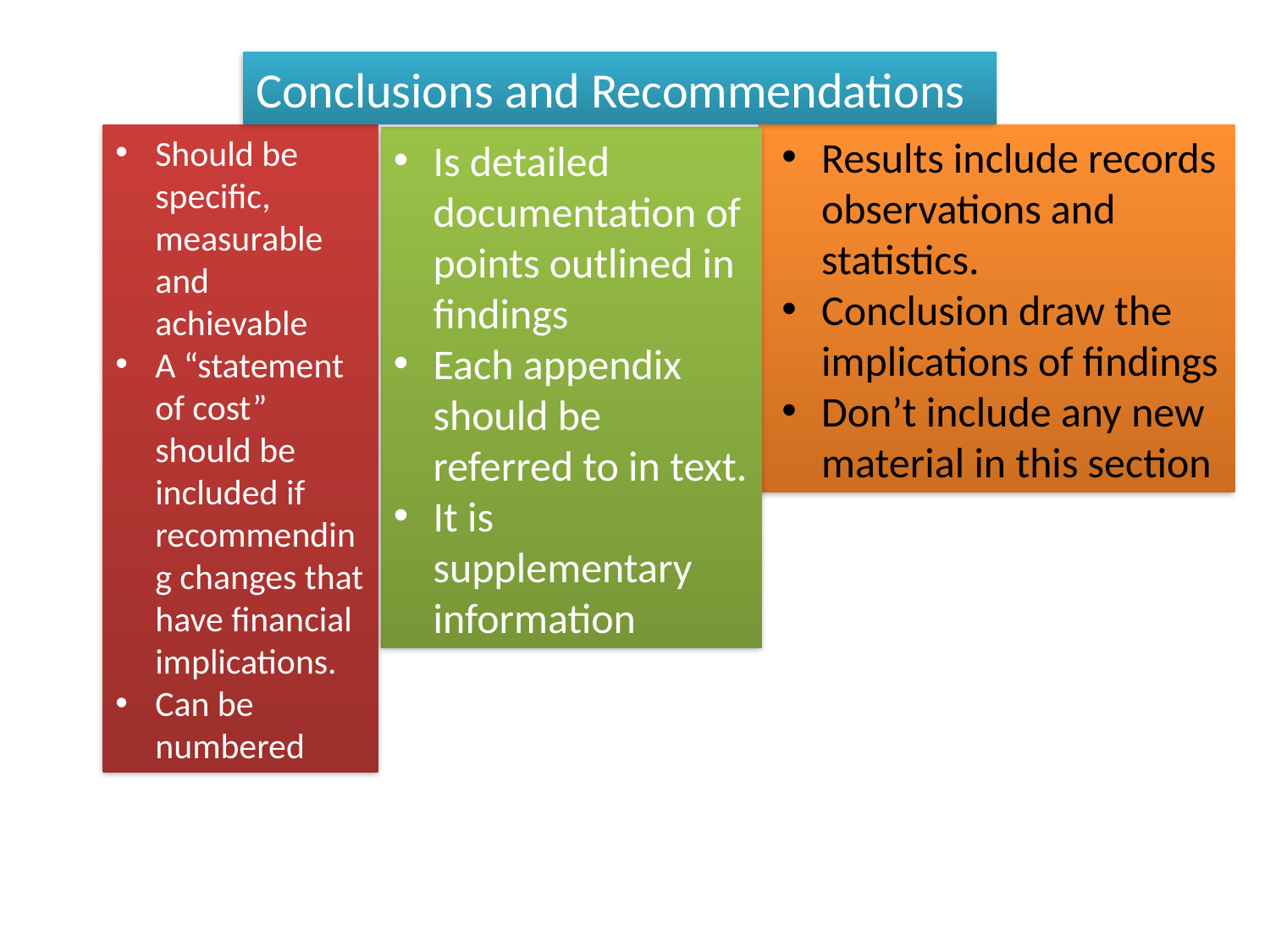

Conclusions and Recommendations
Should be specific, measurable and achievable
A “statement of cost” should be included if recommending changes that have financial implications.
Can be numbered
Results include records observations and statistics.
Conclusion draw the implications of findings
Don’t include any new material in this section
Is detailed documentation of points outlined in findings
Each appendix should be referred to in text.
It is supplementary information